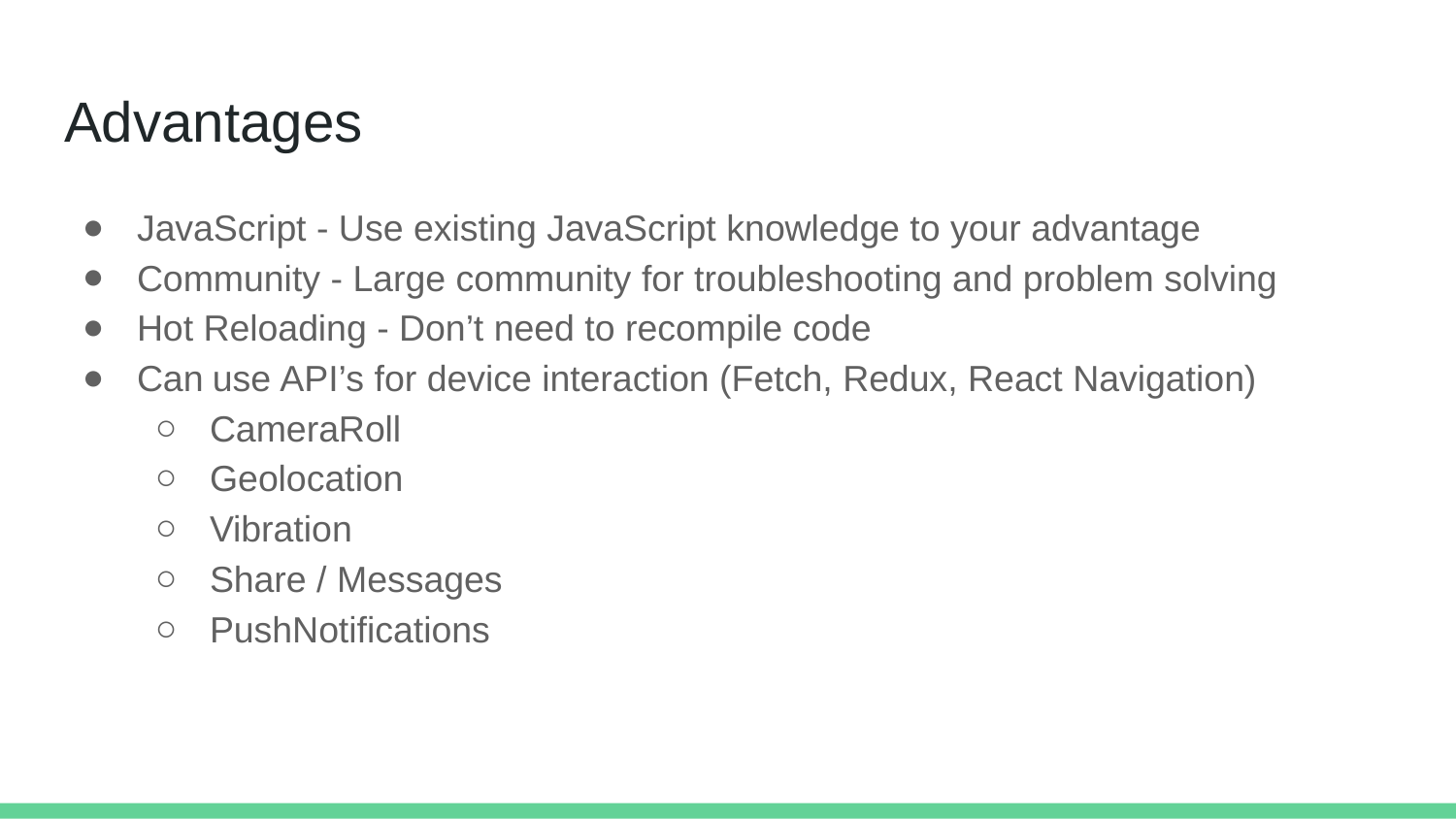

# Advantages
JavaScript - Use existing JavaScript knowledge to your advantage
Community - Large community for troubleshooting and problem solving
Hot Reloading - Don’t need to recompile code
Can use API’s for device interaction (Fetch, Redux, React Navigation)
CameraRoll
Geolocation
Vibration
Share / Messages
PushNotifications